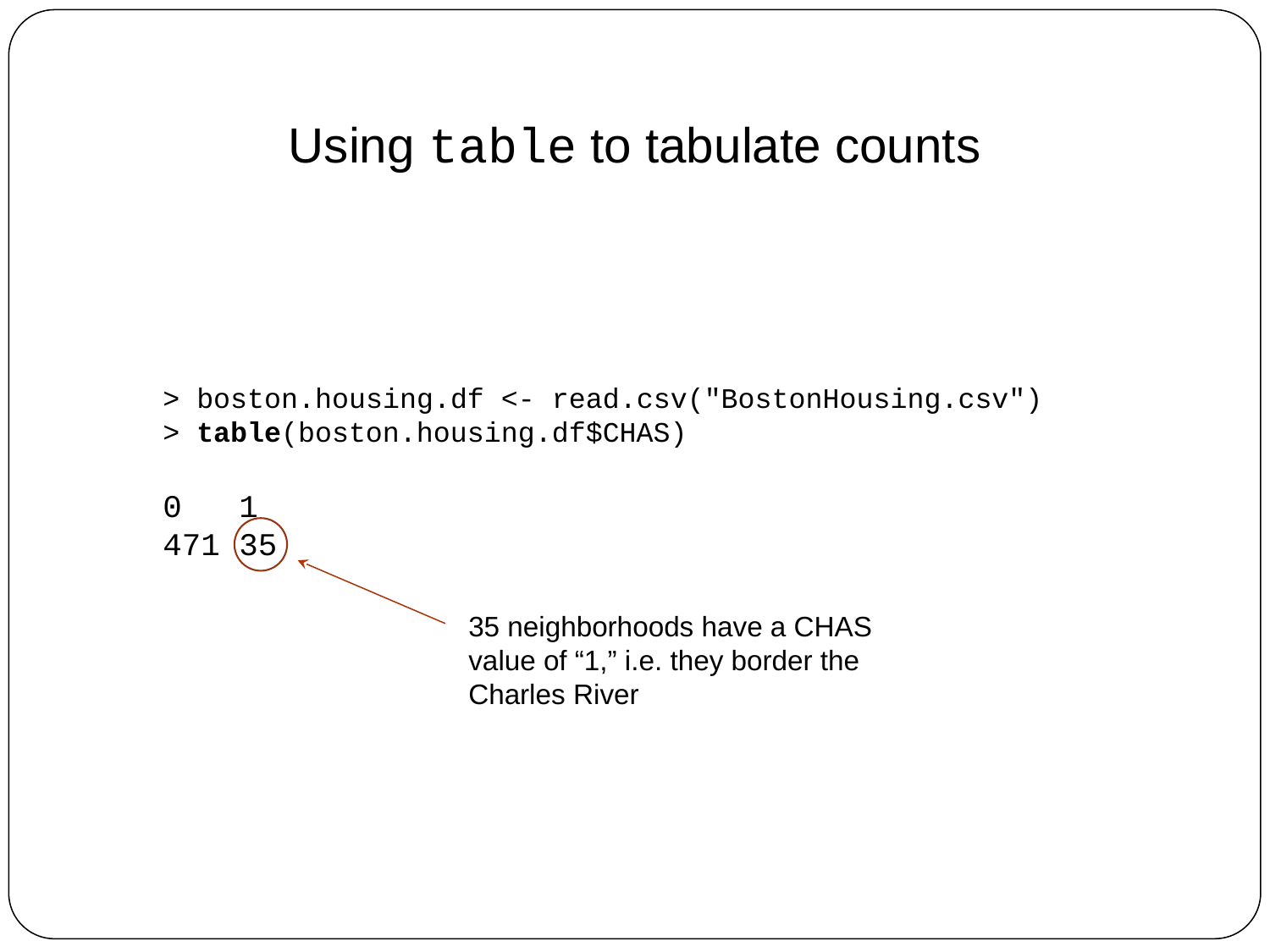

Using table to tabulate counts
> boston.housing.df <- read.csv("BostonHousing.csv")
> table(boston.housing.df$CHAS)

0   1
471 35

35 neighborhoods have a CHAS value of “1,” i.e. they border the Charles River